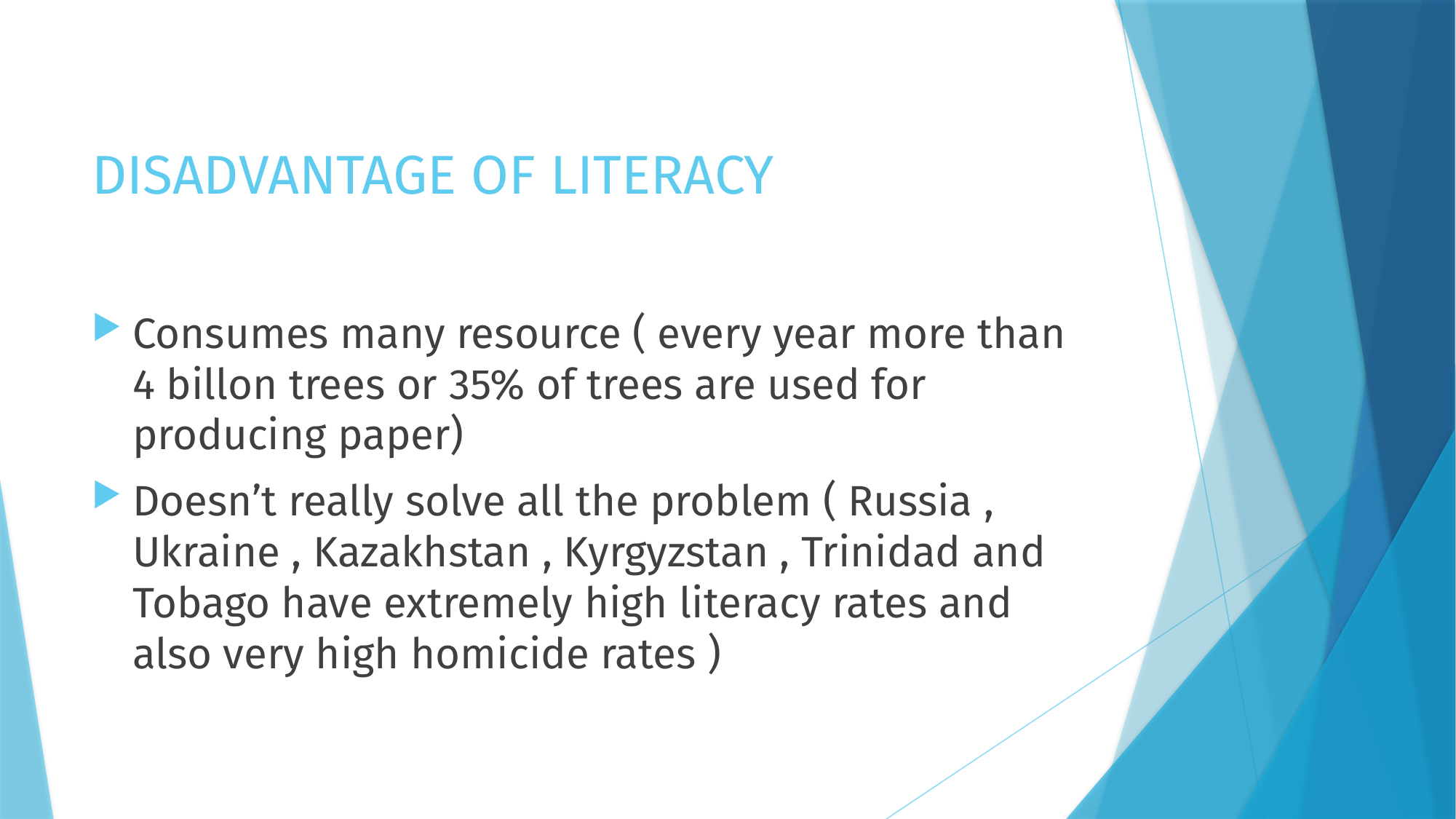

# DISADVANTAGE OF LITERACY
Consumes many resource ( every year more than 4 billon trees or 35% of trees are used for producing paper)
Doesn’t really solve all the problem ( Russia , Ukraine , Kazakhstan , Kyrgyzstan , Trinidad and Tobago have extremely high literacy rates and also very high homicide rates )